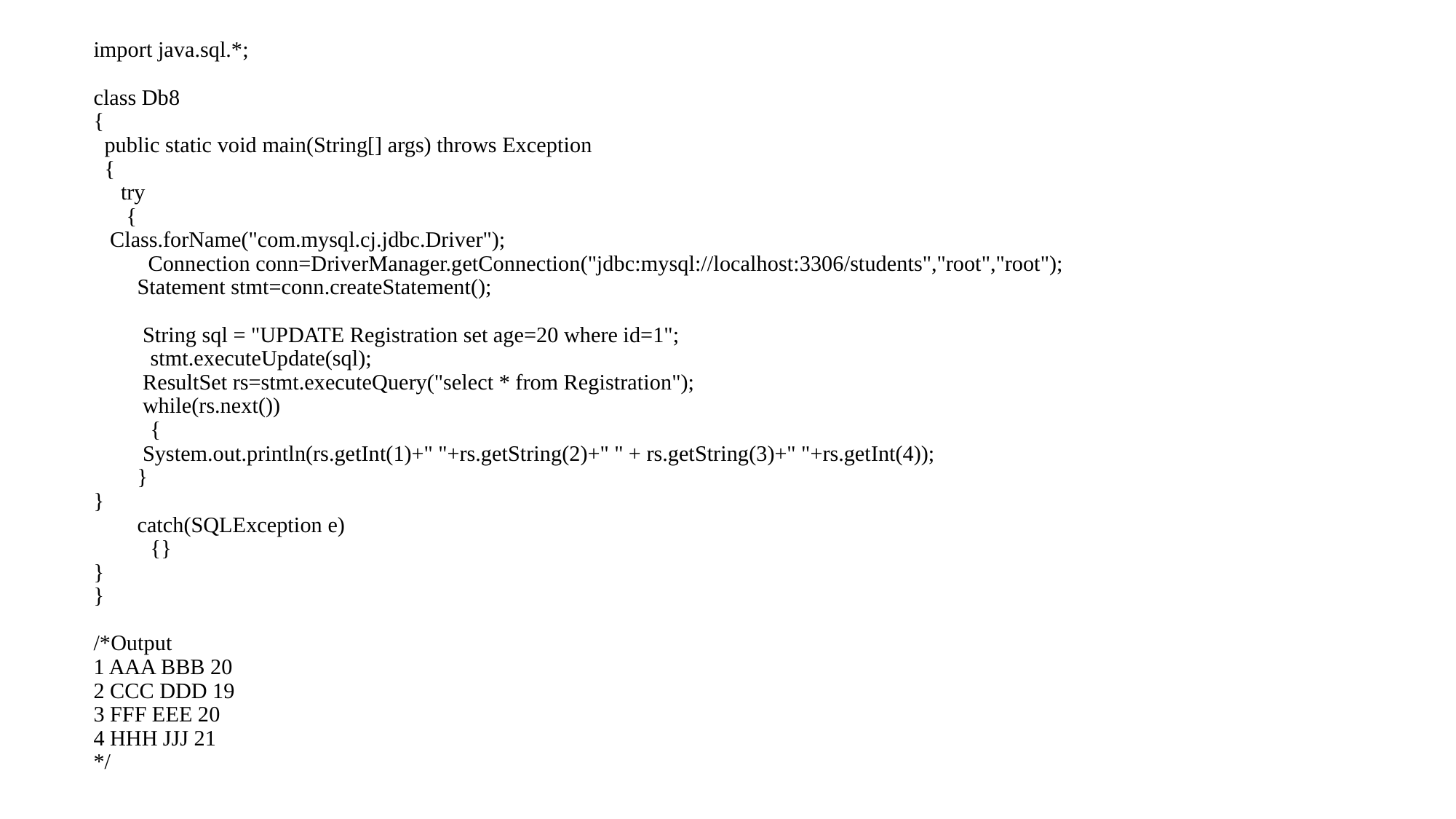

import java.sql.*;

class Db8
{
  public static void main(String[] args) throws Exception
  {
     try
      {
   Class.forName("com.mysql.cj.jdbc.Driver");
          Connection conn=DriverManager.getConnection("jdbc:mysql://localhost:3306/students","root","root");
        Statement stmt=conn.createStatement();

         String sql = "UPDATE Registration set age=20 where id=1";
	stmt.executeUpdate(sql);
         ResultSet rs=stmt.executeQuery("select * from Registration");
         while(rs.next())
	{
         System.out.println(rs.getInt(1)+" "+rs.getString(2)+" " + rs.getString(3)+" "+rs.getInt(4));
        }
}
        catch(SQLException e)
	{}
}
}

/*Output
1 AAA BBB 20
2 CCC DDD 19
3 FFF EEE 20
4 HHH JJJ 21
*/